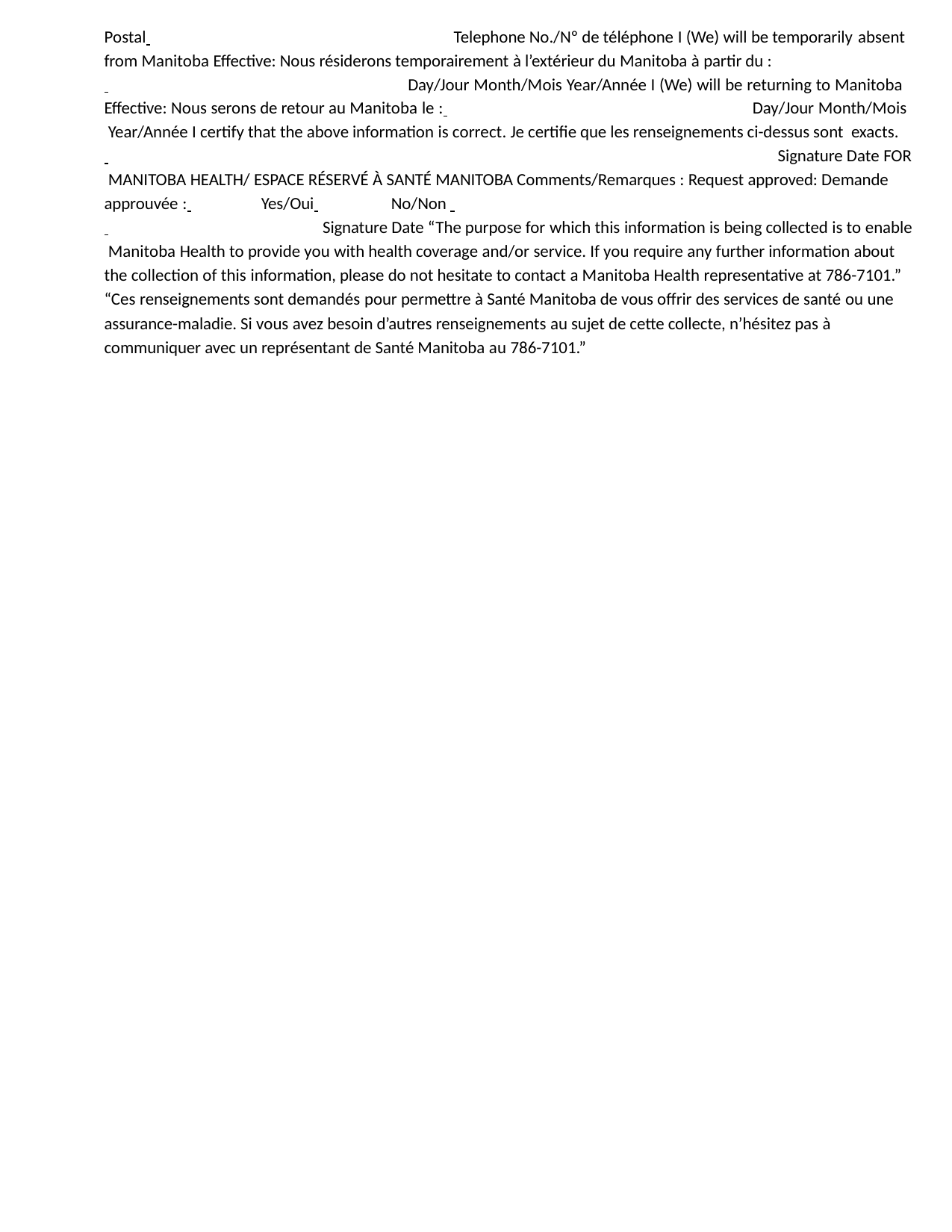

Postal 	Telephone No./Nº de téléphone I (We) will be temporarily absent
from Manitoba Effective: Nous résiderons temporairement à l’extérieur du Manitoba à partir du :
 	Day/Jour Month/Mois Year/Année I (We) will be returning to Manitoba  Effective: Nous serons de retour au Manitoba le : 	Day/Jour Month/Mois  Year/Année I certify that the above information is correct. Je certifie que les renseignements ci-dessus sont exacts.
 				Signature Date FOR  MANITOBA HEALTH/ ESPACE RÉSERVÉ À SANTÉ MANITOBA Comments/Remarques : Request approved: Demande  approuvée : 	Yes/Oui 	No/Non
 	Signature Date “The purpose for which this information is being collected is to enable  Manitoba Health to provide you with health coverage and/or service. If you require any further information about  the collection of this information, please do not hesitate to contact a Manitoba Health representative at 786-7101.”  “Ces renseignements sont demandés pour permettre à Santé Manitoba de vous offrir des services de santé ou une  assurance-maladie. Si vous avez besoin d’autres renseignements au sujet de cette collecte, n’hésitez pas à  communiquer avec un représentant de Santé Manitoba au 786-7101.”